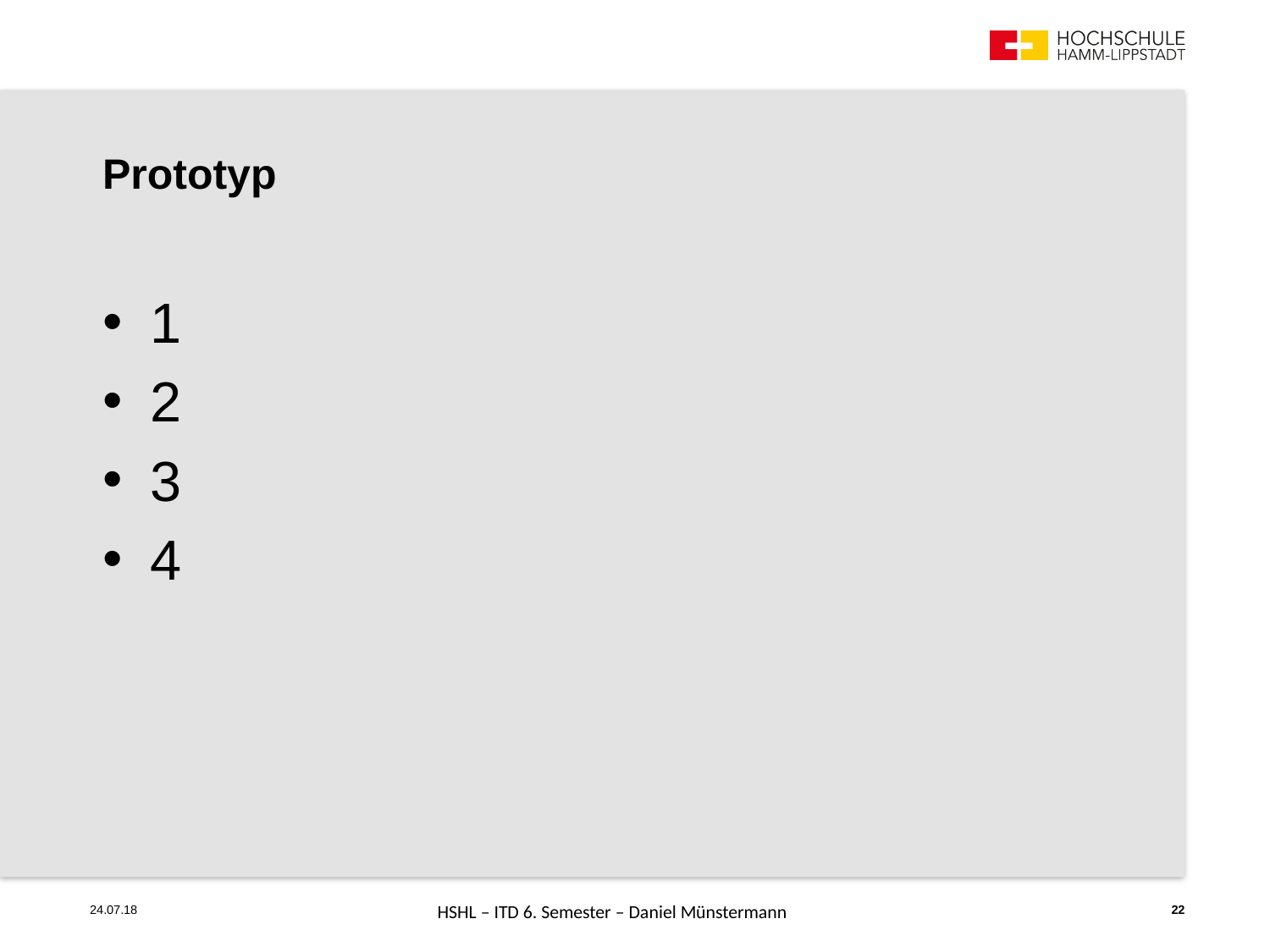

Prototyp
1
2
3
4
HSHL – ITD 6. Semester – Daniel Münstermann
24.07.18
22